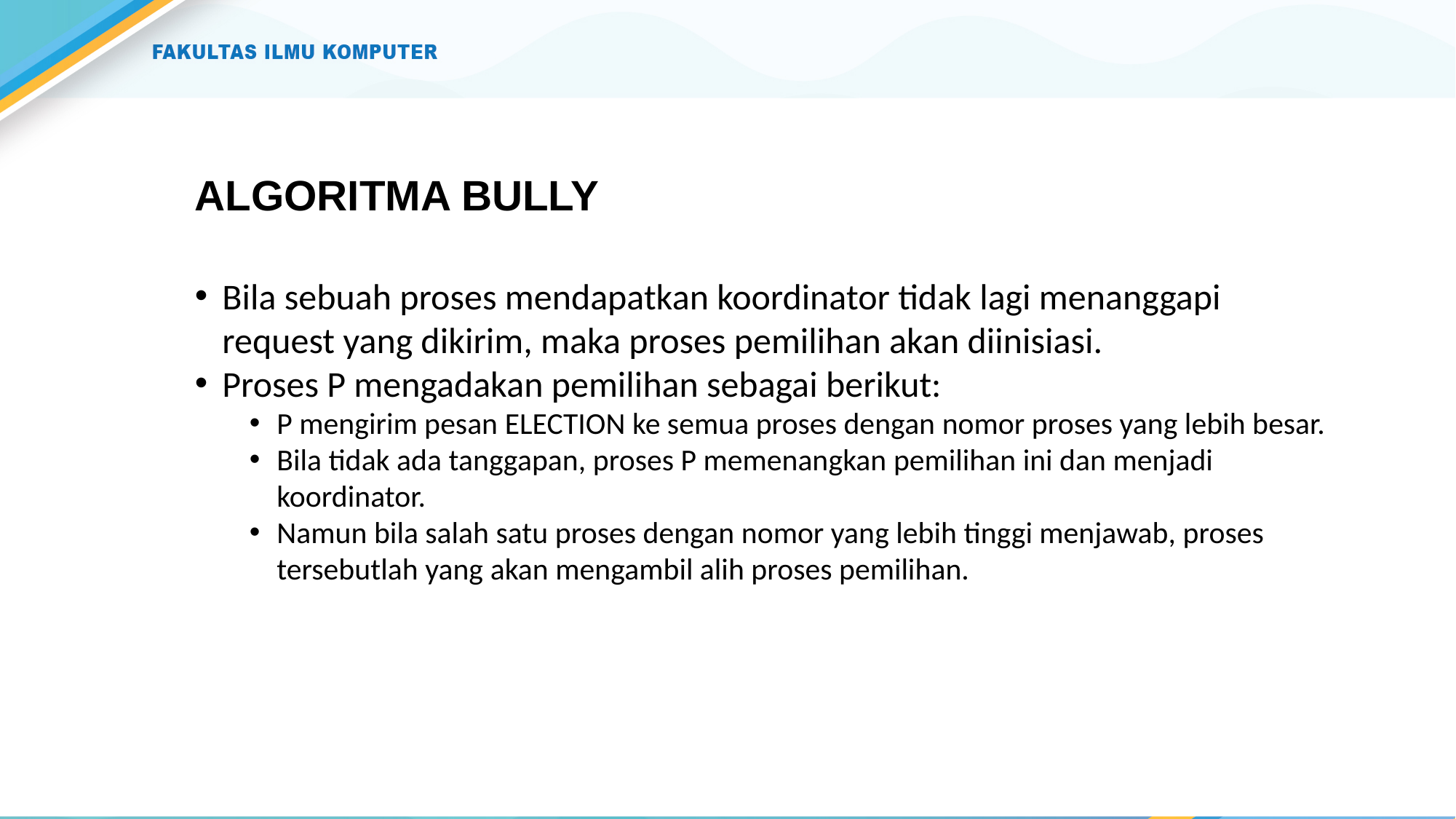

# ALGORITMA BULLY
Bila sebuah proses mendapatkan koordinator tidak lagi menanggapi request yang dikirim, maka proses pemilihan akan diinisiasi.
Proses P mengadakan pemilihan sebagai berikut:
P mengirim pesan ELECTION ke semua proses dengan nomor proses yang lebih besar.
Bila tidak ada tanggapan, proses P memenangkan pemilihan ini dan menjadi koordinator.
Namun bila salah satu proses dengan nomor yang lebih tinggi menjawab, proses tersebutlah yang akan mengambil alih proses pemilihan.